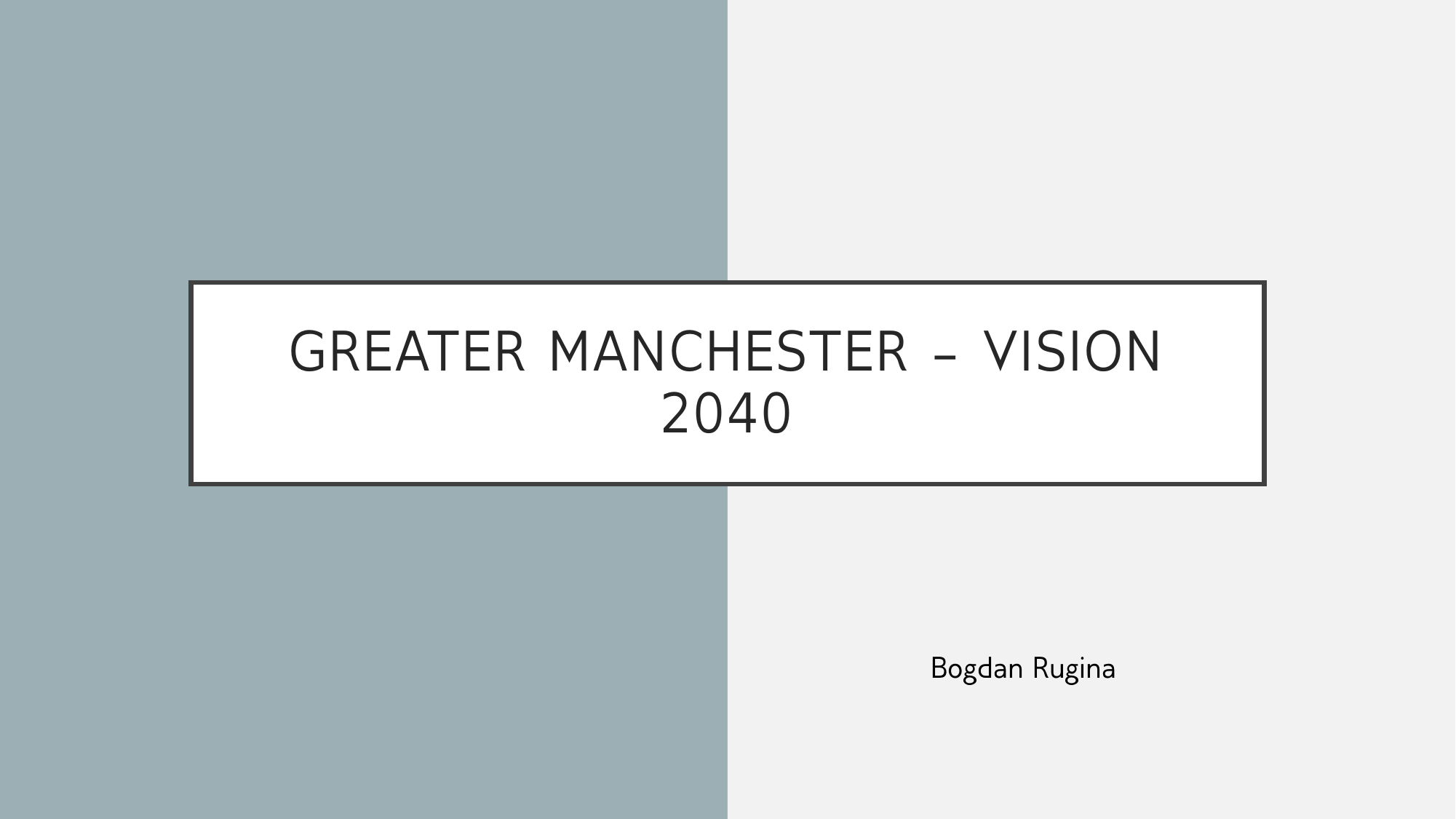

# Greater Manchester – vision 2040
Bogdan Rugina